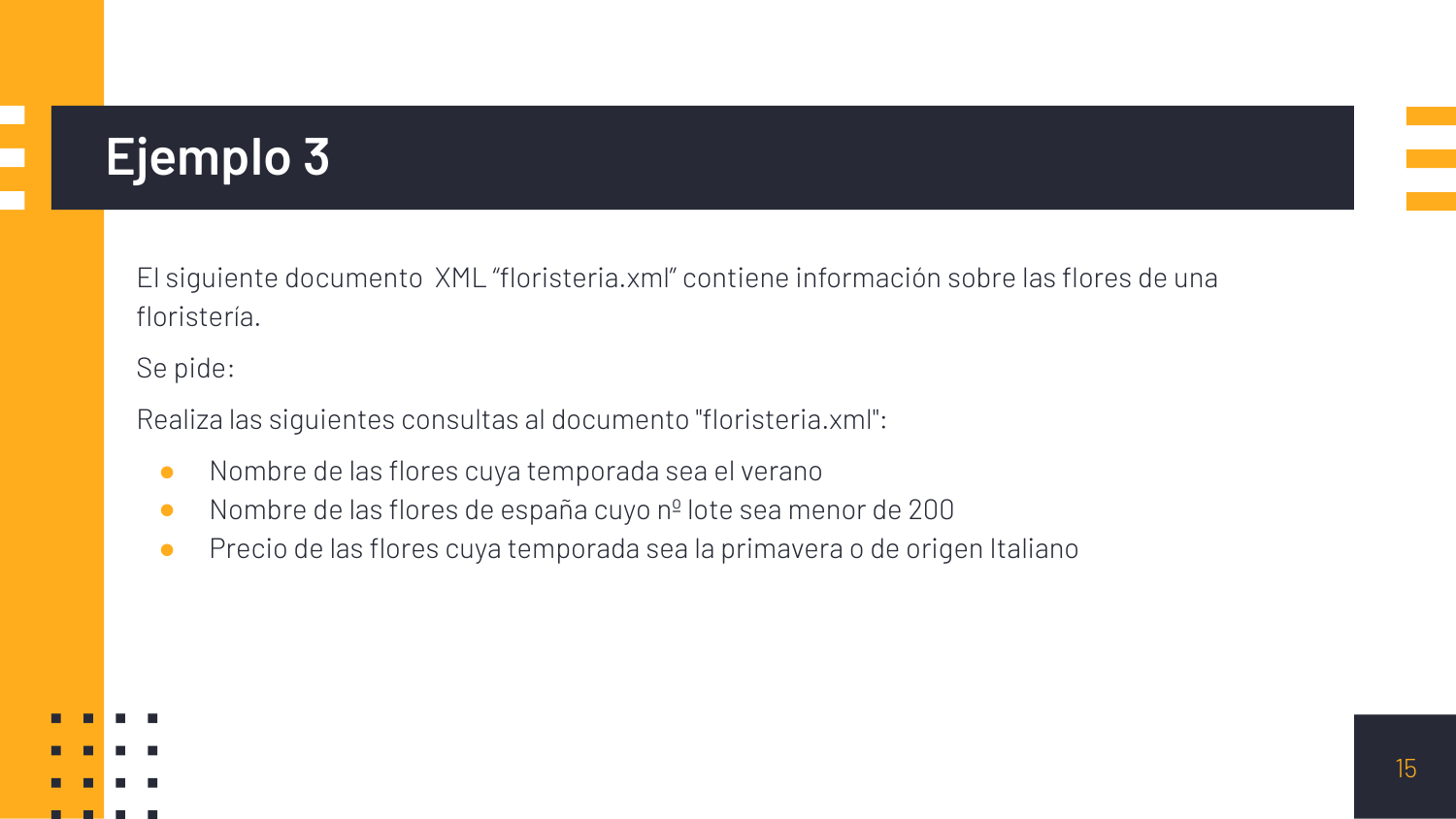

# Ejemplo 3
El siguiente documento  XML “floristeria.xml” contiene información sobre las flores de una floristería.
Se pide:
Realiza las siguientes consultas al documento "floristeria.xml":
Nombre de las flores cuya temporada sea el verano
Nombre de las flores de españa cuyo nº lote sea menor de 200
Precio de las flores cuya temporada sea la primavera o de origen Italiano

15